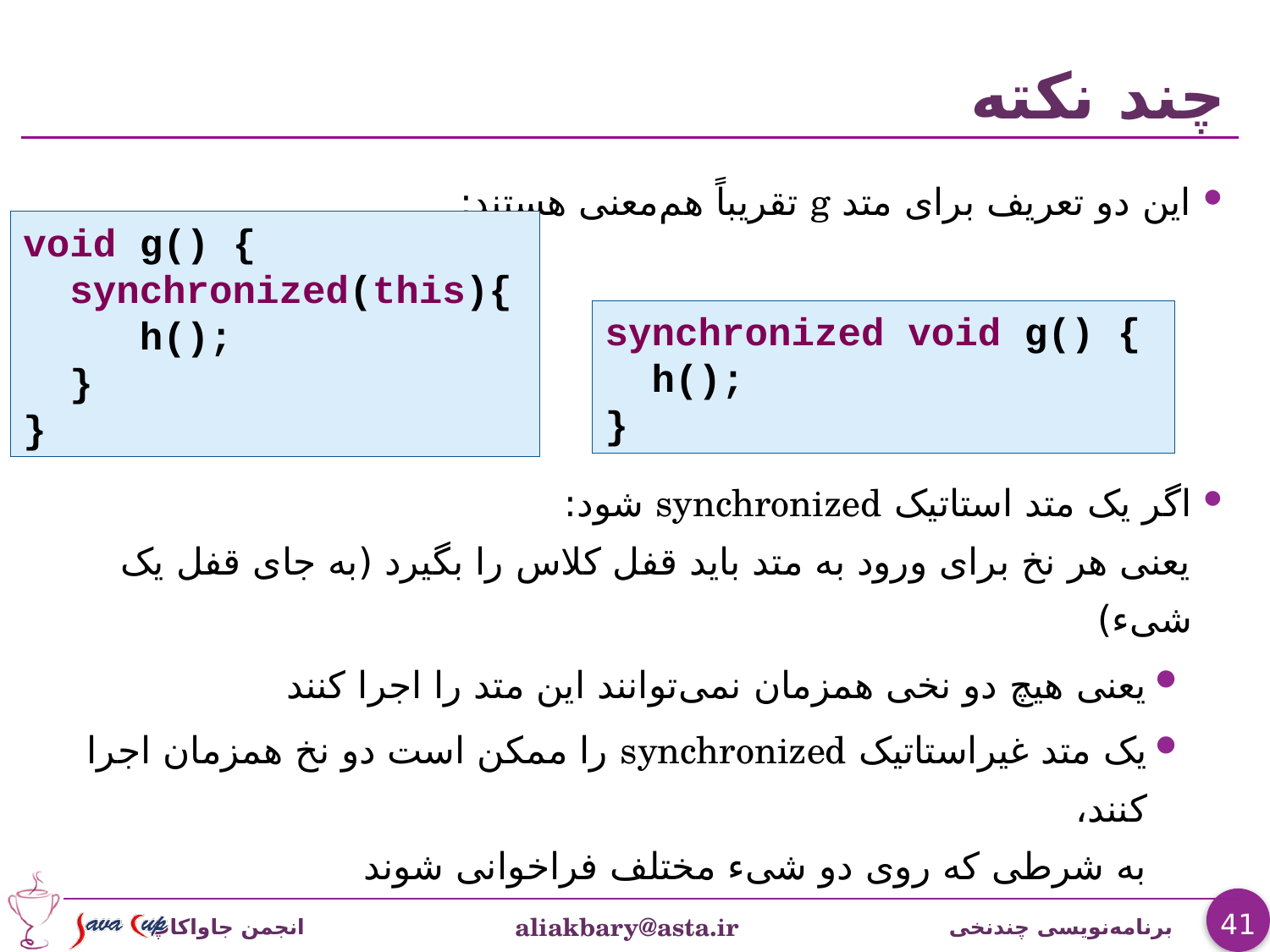

# چند نکته
این دو تعریف برای متد g تقریباً هم‌معنی هستند:

اگر یک متد استاتیک synchronized شود:
یعنی هر نخ برای ورود به متد باید قفل کلاس را بگیرد (به جای قفل یک شیء)
یعنی هیچ دو نخی همزمان نمی‌توانند این متد را اجرا کنند
یک متد غیراستاتیک synchronized را ممکن است دو نخ همزمان اجرا کنند،
به شرطی که روی دو شیء مختلف فراخوانی شوند

void g() {
  synchronized(this){
     h();
  }
}
synchronized void g() {
  h();
}